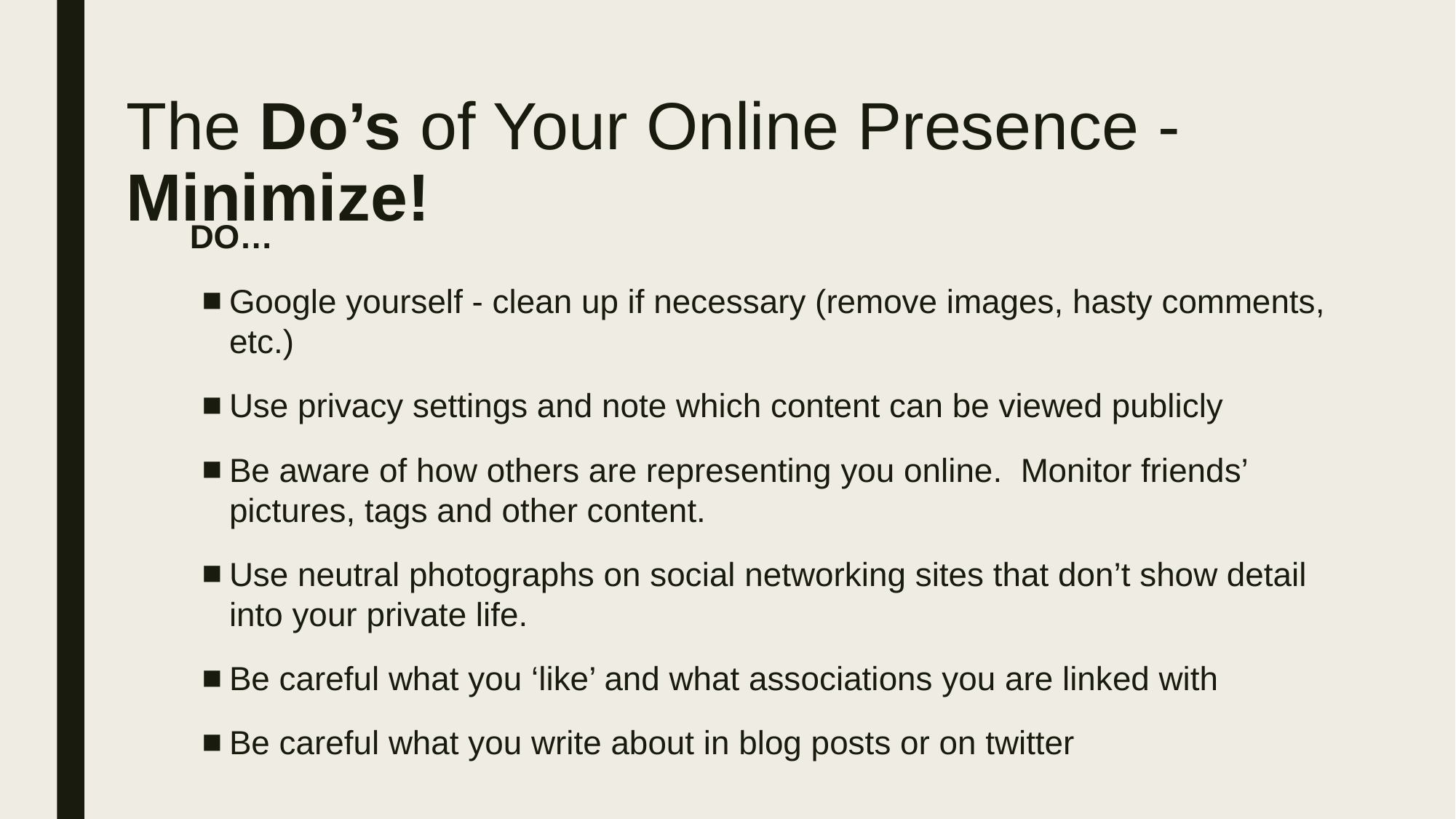

# The Do’s of Your Online Presence - Minimize!

DO…
Google yourself - clean up if necessary (remove images, hasty comments, etc.)
Use privacy settings and note which content can be viewed publicly
Be aware of how others are representing you online.  Monitor friends’ pictures, tags and other content.
Use neutral photographs on social networking sites that don’t show detail into your private life.
Be careful what you ‘like’ and what associations you are linked with
Be careful what you write about in blog posts or on twitter

http://careercenter.depaul.edu/networking/onlinepresence.aspx